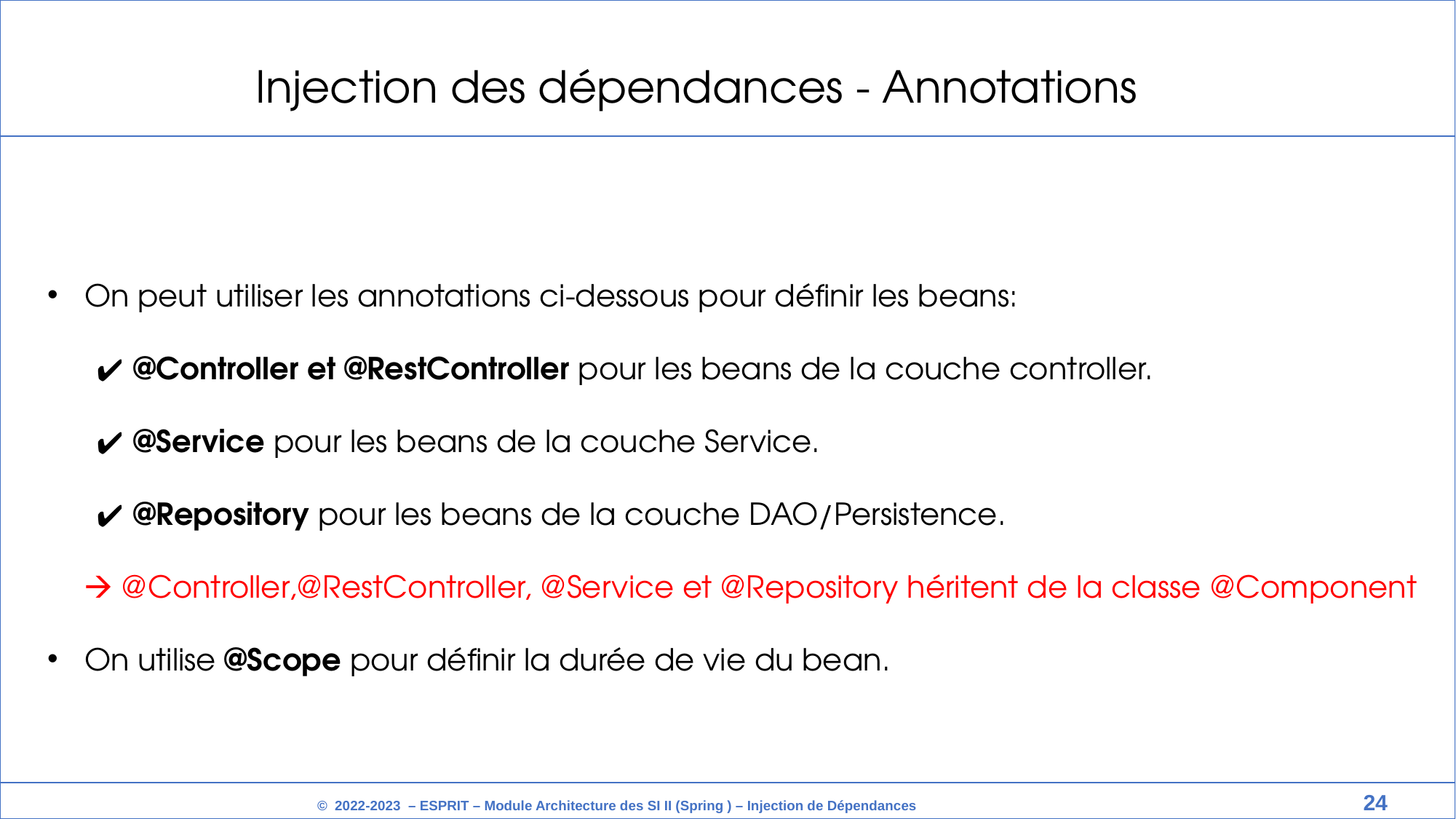

Injection des dépendances - Annotations
On peut utiliser les annotations ci-dessous pour définir les beans:
@Controller et @RestController pour les beans de la couche controller.
@Service pour les beans de la couche Service.
@Repository pour les beans de la couche DAO/Persistence.
🡪 @Controller,@RestController, @Service et @Repository héritent de la classe @Component
On utilise @Scope pour définir la durée de vie du bean.
24